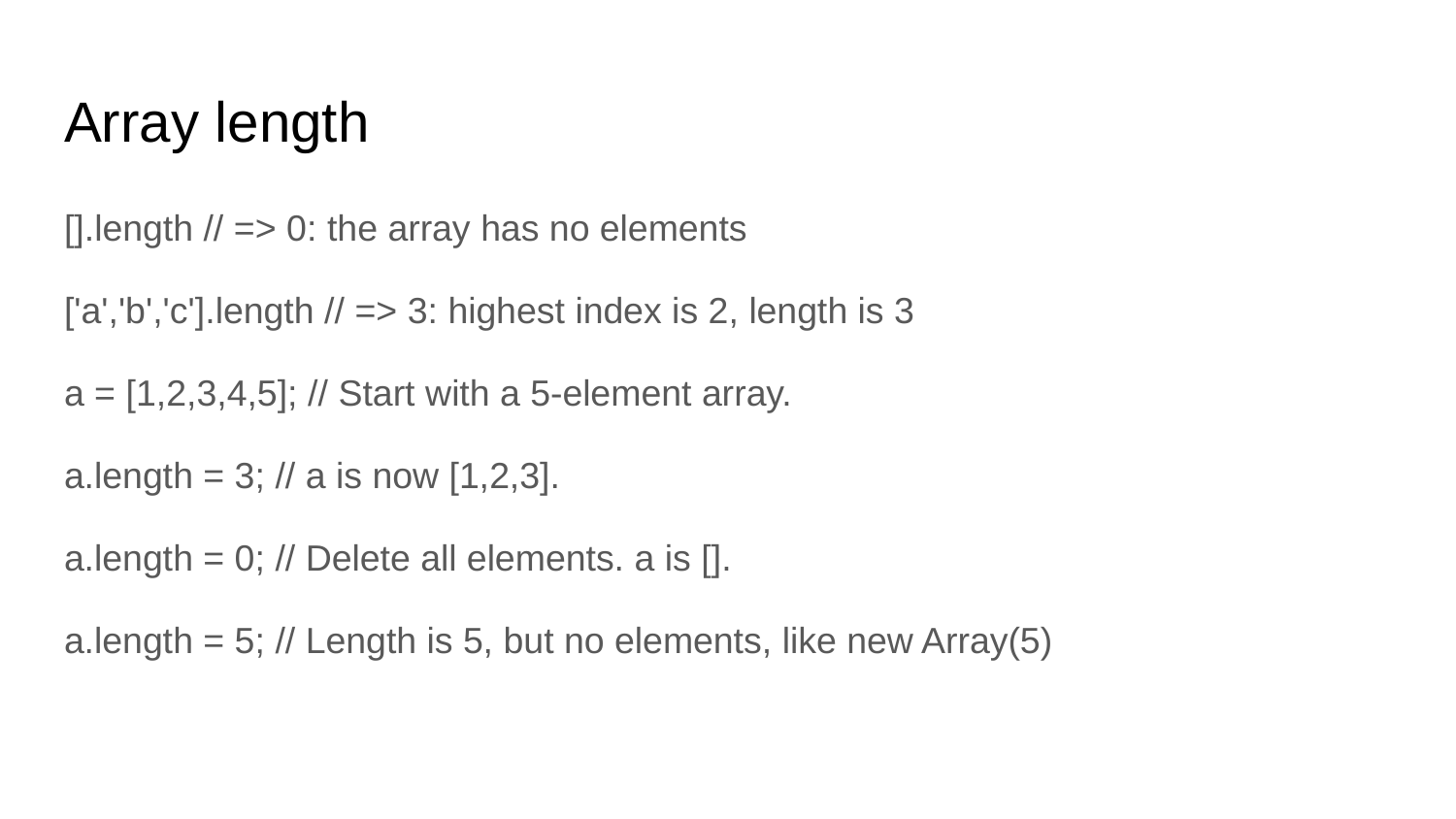

# Array length
[].length // => 0: the array has no elements
['a','b','c'].length // => 3: highest index is 2, length is 3
a = [1,2,3,4,5]; // Start with a 5-element array.
a.length = 3; // a is now [1,2,3].
a.length = 0; // Delete all elements. a is [].
a.length = 5; // Length is 5, but no elements, like new Array(5)